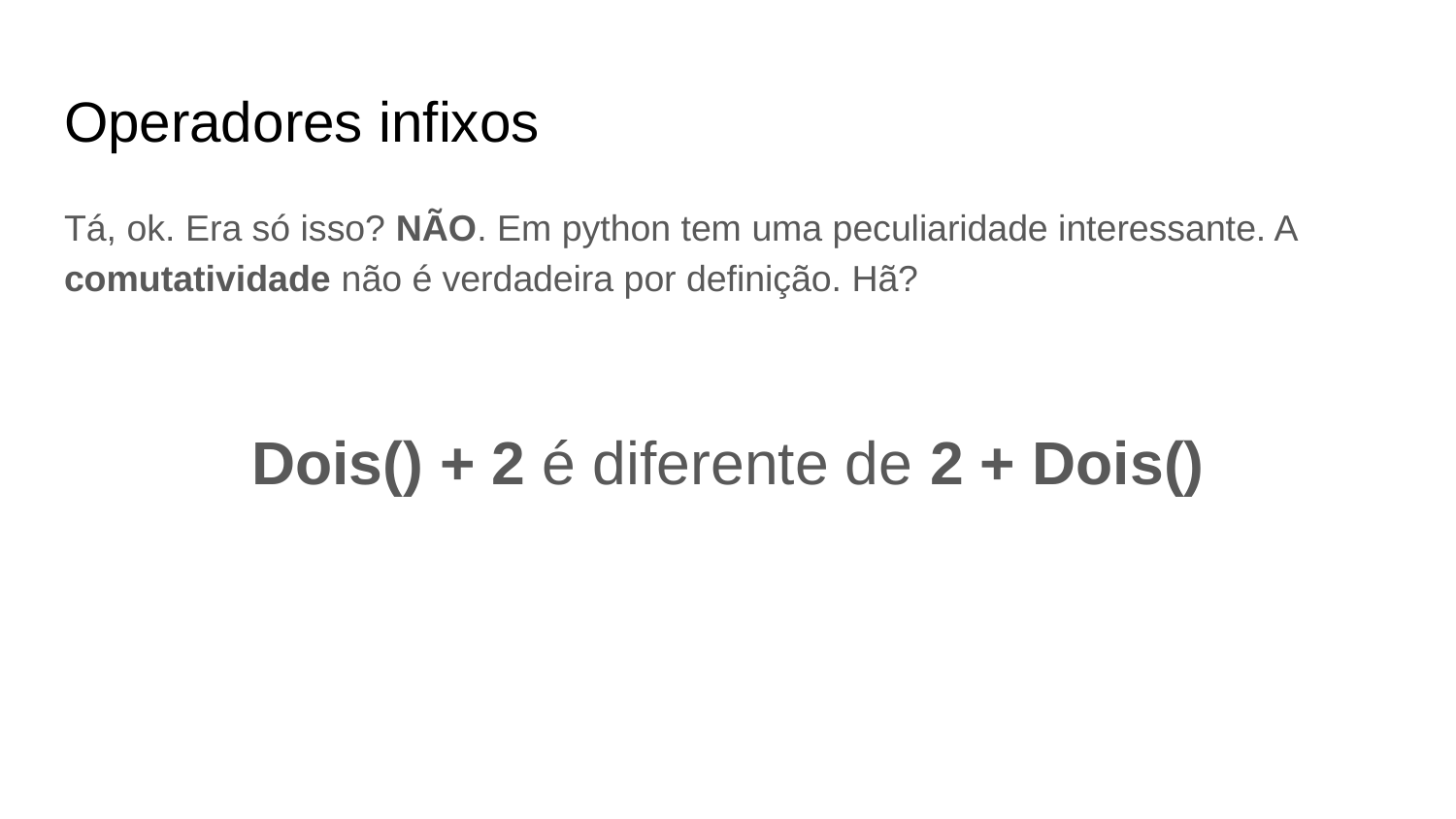

# Operadores infixos
Tá, ok. Era só isso? NÃO. Em python tem uma peculiaridade interessante. A comutatividade não é verdadeira por definição. Hã?

Dois() + 2 é diferente de 2 + Dois()